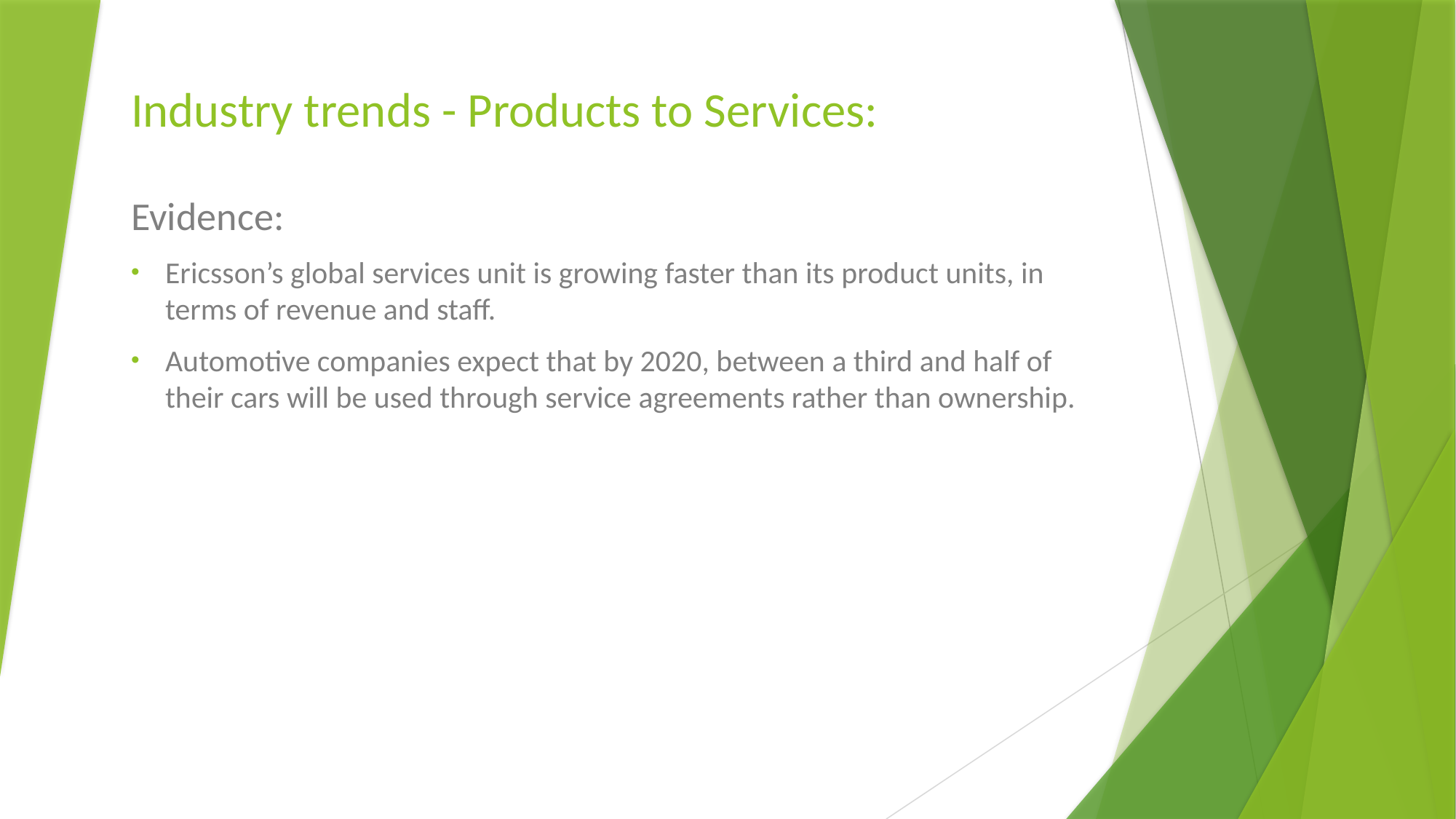

# Industry trends - Products to Services:
Evidence:
Ericsson’s global services unit is growing faster than its product units, in terms of revenue and staff.
Automotive companies expect that by 2020, between a third and half of their cars will be used through service agreements rather than ownership.